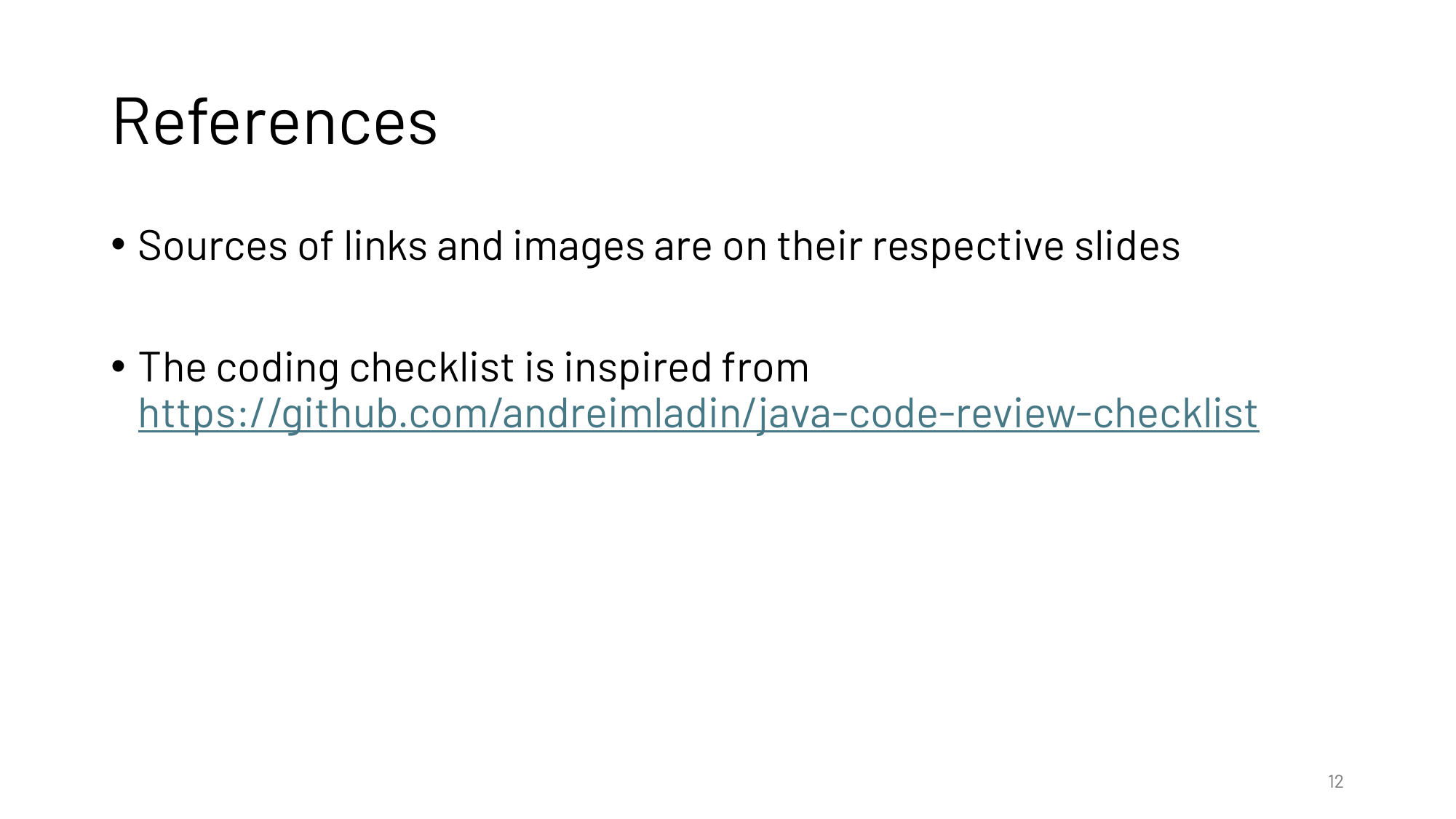

# References
Sources of links and images are on their respective slides

The coding checklist is inspired from https://github.com/andreimladin/java-code-review-checklist

12